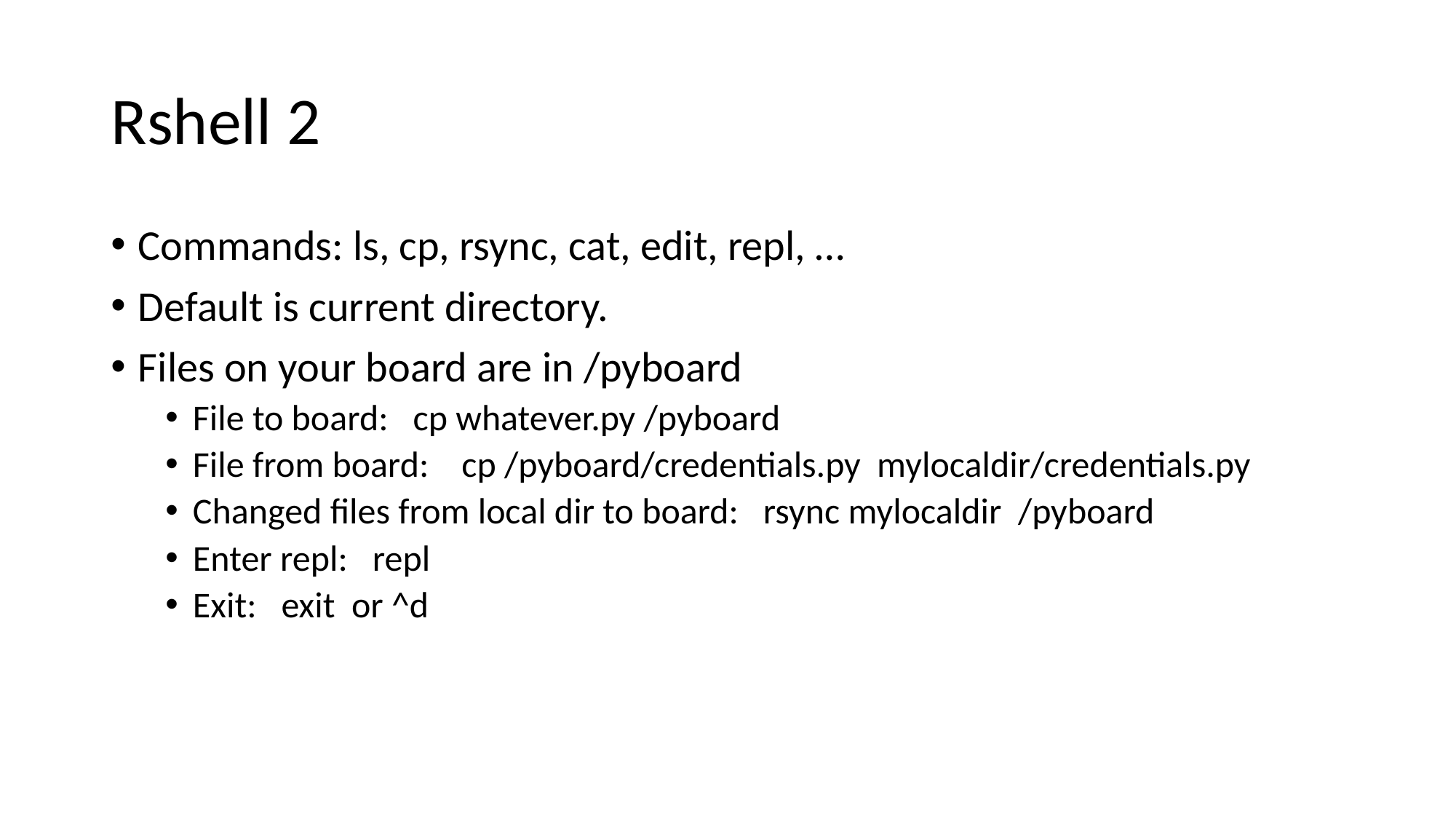

# Rshell 2
Commands: ls, cp, rsync, cat, edit, repl, …
Default is current directory.
Files on your board are in /pyboard
File to board:   cp whatever.py /pyboard
File from board:    cp /pyboard/credentials.py  mylocaldir/credentials.py
Changed files from local dir to board:   rsync mylocaldir  /pyboard
Enter repl:   repl
Exit:   exit  or ^d